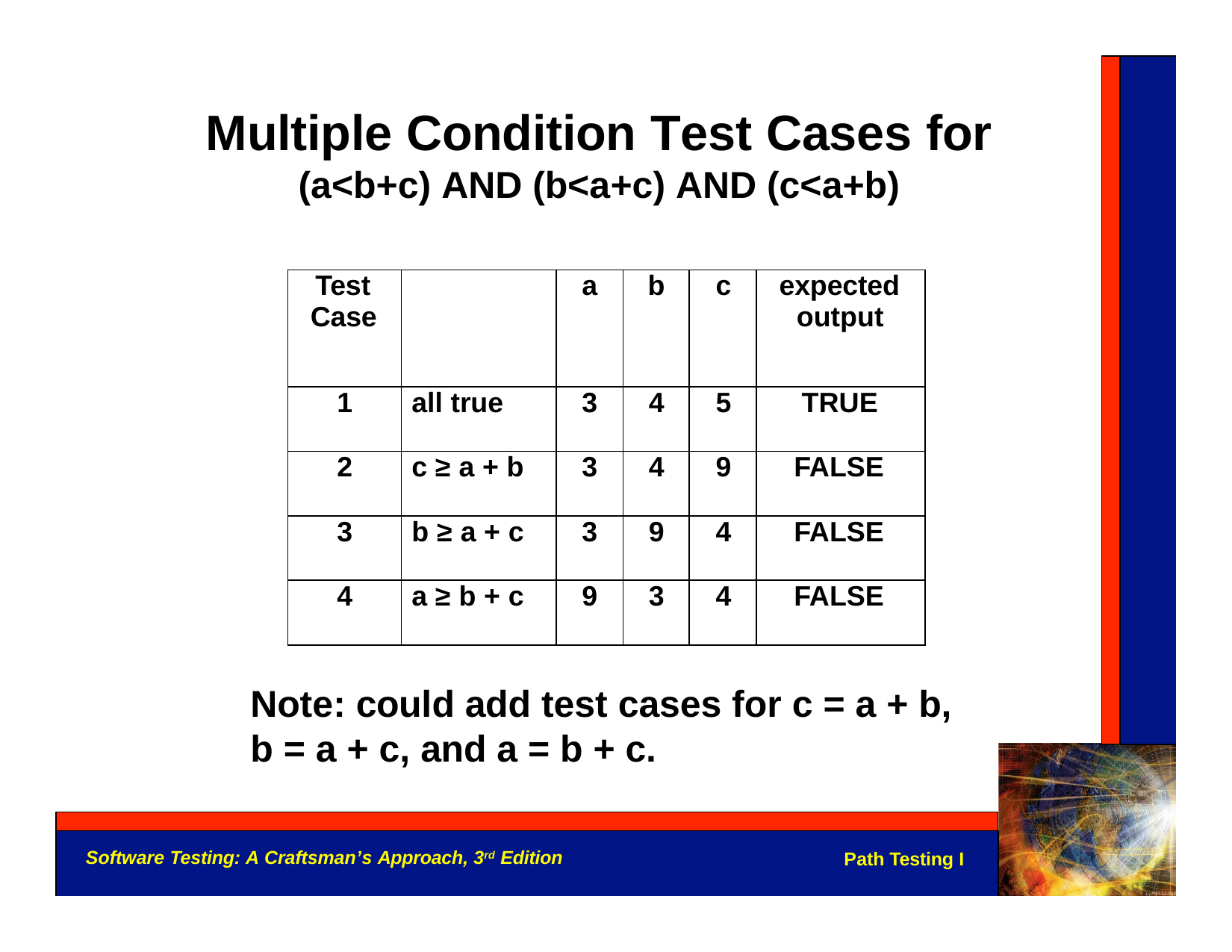

Multiple Condition Test Cases for
(a<b+c) AND (b<a+c) AND (c<a+b)
| Test Case |  | a | b | c | expected output |
| --- | --- | --- | --- | --- | --- |
| 1 | all true | 3 | 4 | 5 | TRUE |
| 2 | c ≥ a + b | 3 | 4 | 9 | FALSE |
| 3 | b ≥ a + c | 3 | 9 | 4 | FALSE |
| 4 | a ≥ b + c | 9 | 3 | 4 | FALSE |
Note: could add test cases for c = a + b, b = a + c, and a = b + c.
Software Testing: A Craftsman’s Approach, 3rd  Edition
Path Testing I